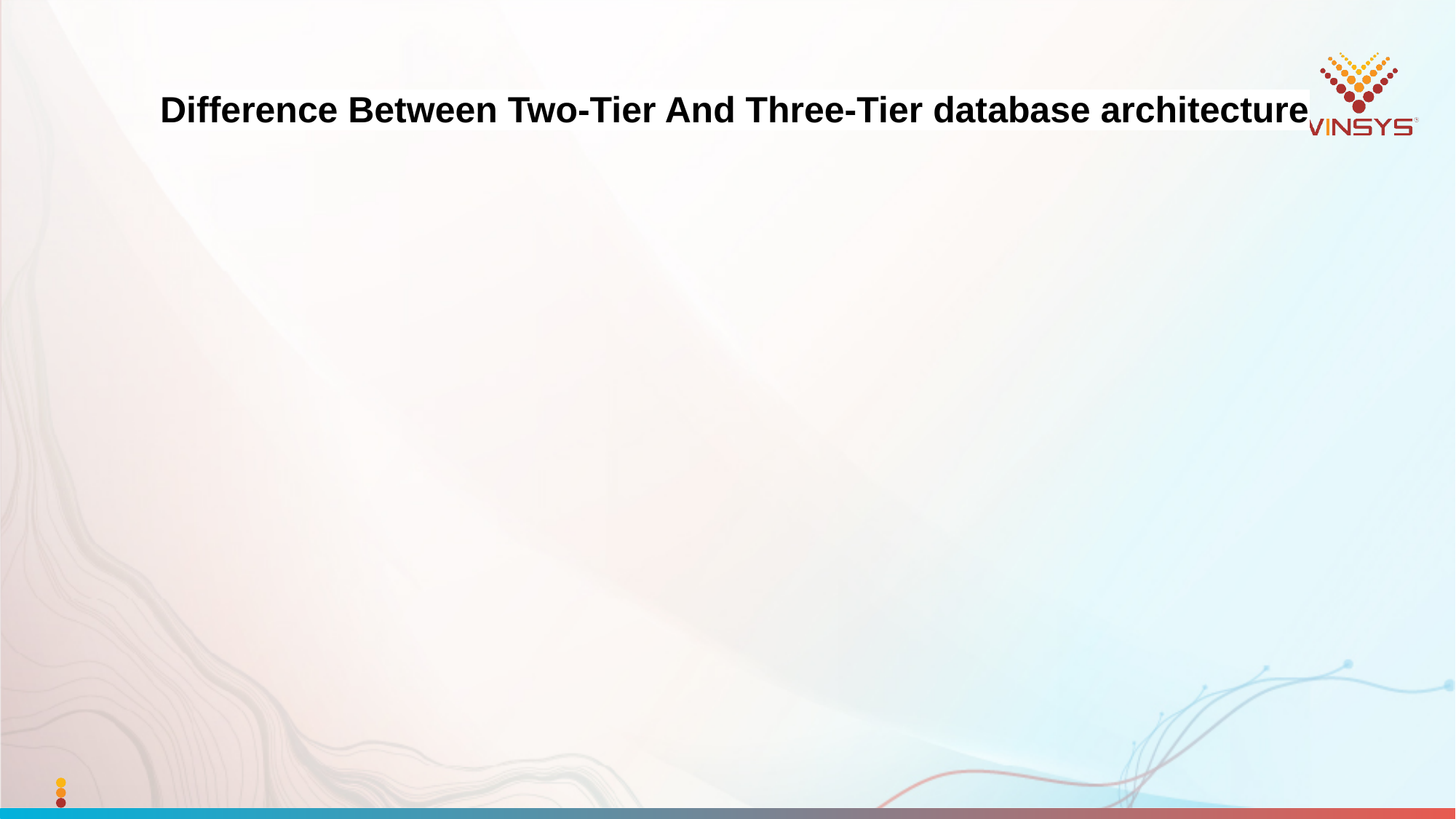

# Difference Between Two-Tier And Three-Tier database architecture